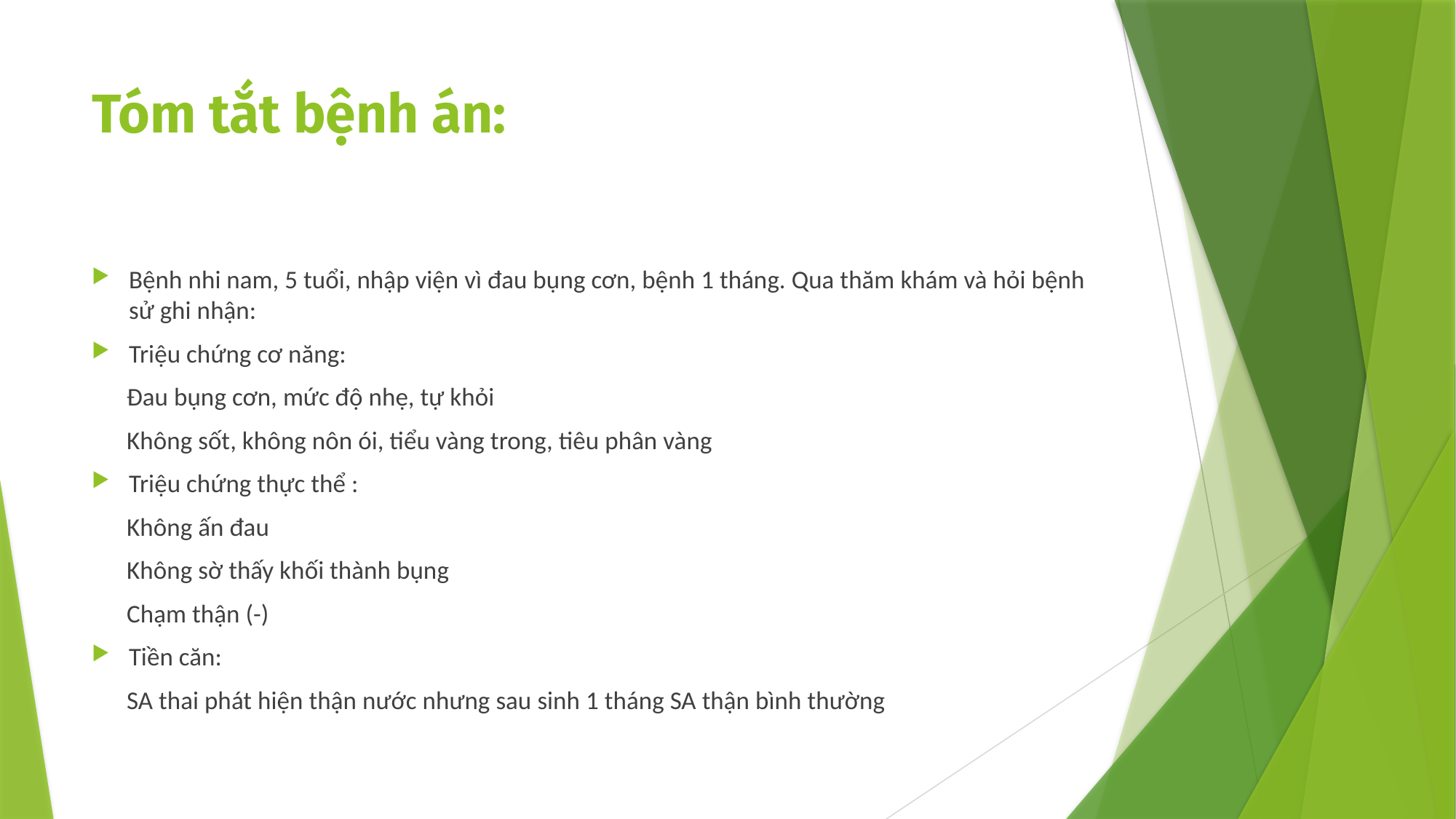

# Tóm tắt bệnh án:
Bệnh nhi nam, 5 tuổi, nhập viện vì đau bụng cơn, bệnh 1 tháng. Qua thăm khám và hỏi bệnh sử ghi nhận:
Triệu chứng cơ năng:
      Đau bụng cơn, mức độ nhẹ, tự khỏi
      Không sốt, không nôn ói, tiểu vàng trong, tiêu phân vàng
Triệu chứng thực thể :
      Không ấn đau
      Không sờ thấy khối thành bụng
      Chạm thận (-)
Tiền căn:
      SA thai phát hiện thận nước nhưng sau sinh 1 tháng SA thận bình thường